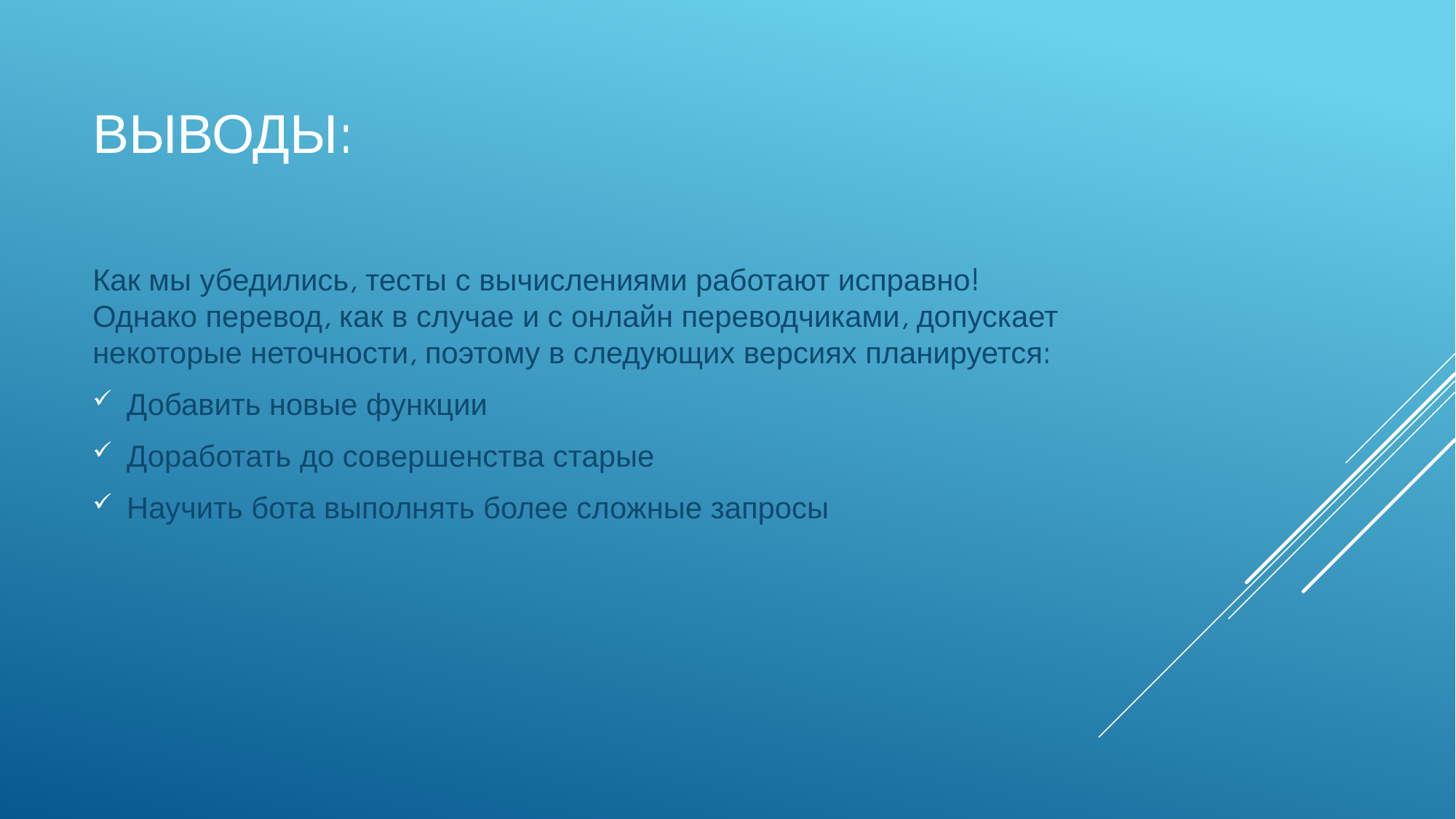

# Выводы:
Как мы убедились, тесты с вычислениями работают исправно! Однако перевод, как в случае и с онлайн переводчиками, допускает некоторые неточности, поэтому в следующих версиях планируется:
Добавить новые функции
Доработать до совершенства старые
Научить бота выполнять более сложные запросы